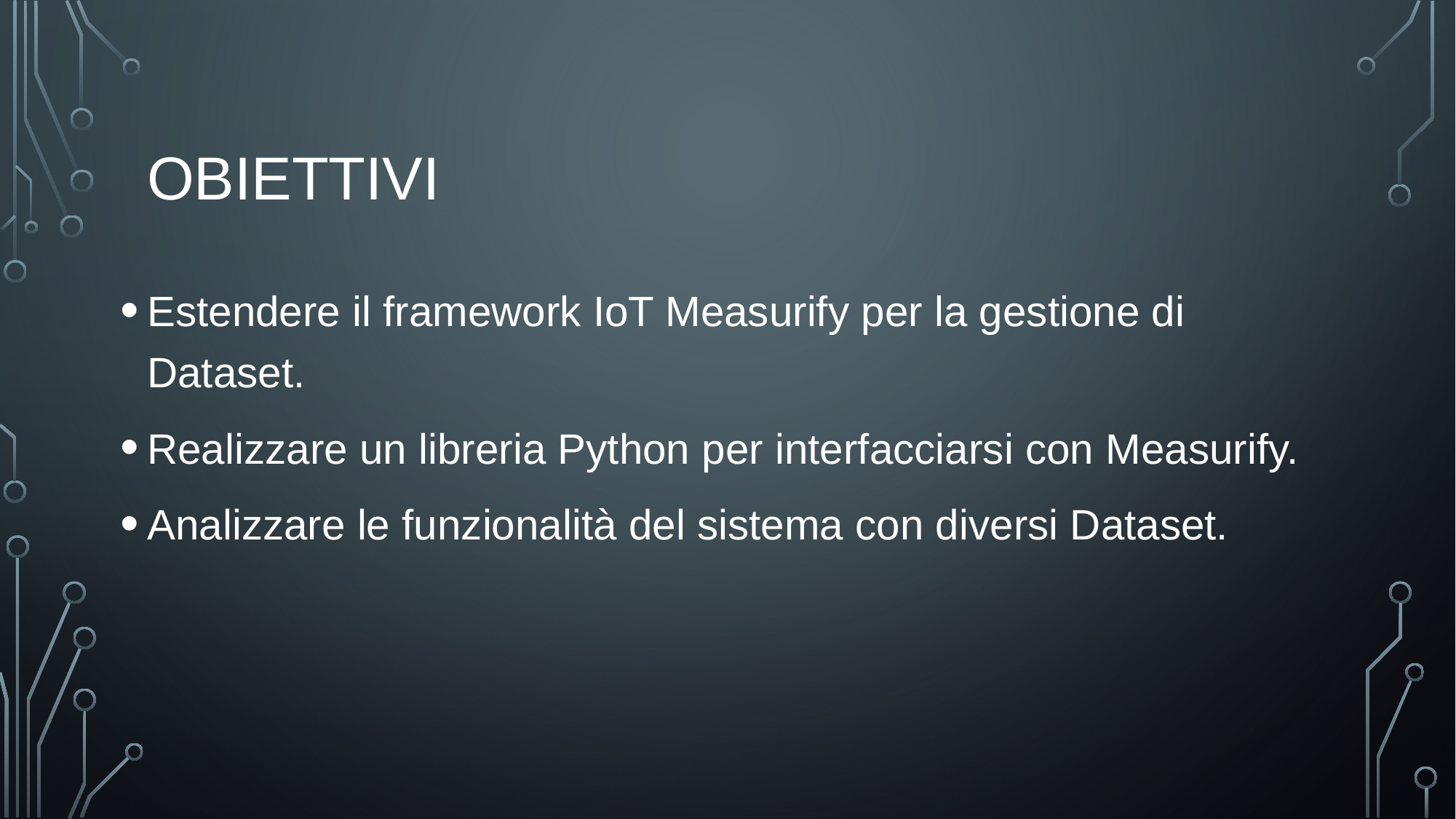

# obiettivi
Estendere il framework IoT Measurify per la gestione di Dataset.
Realizzare un libreria Python per interfacciarsi con Measurify.
Analizzare le funzionalità del sistema con diversi Dataset.